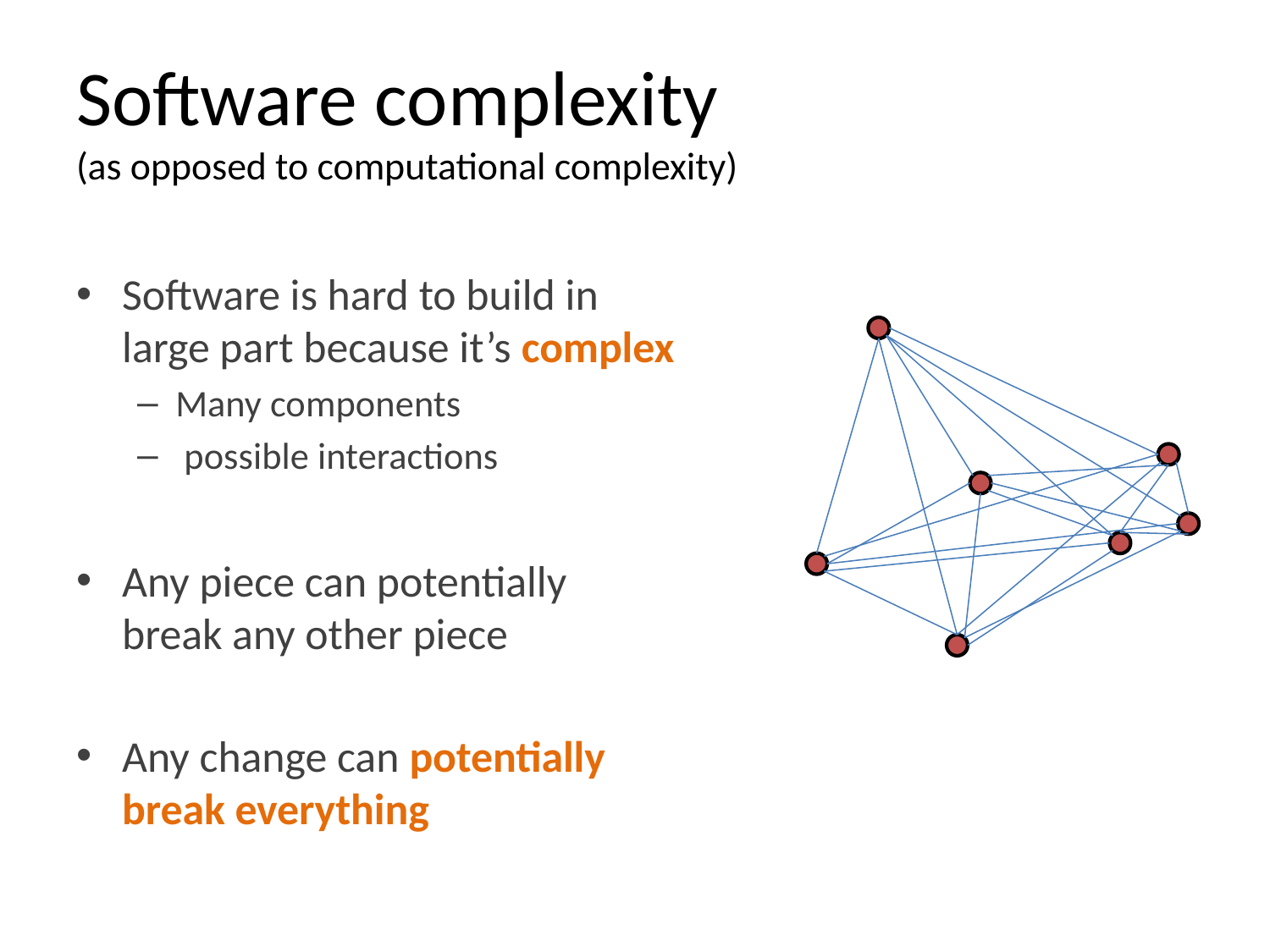

# Software complexity (as opposed to computational complexity)
Software is hard to build in large part because it’s complex
Many components
 possible interactions

Any piece can potentially break any other piece

Any change can potentially break everything